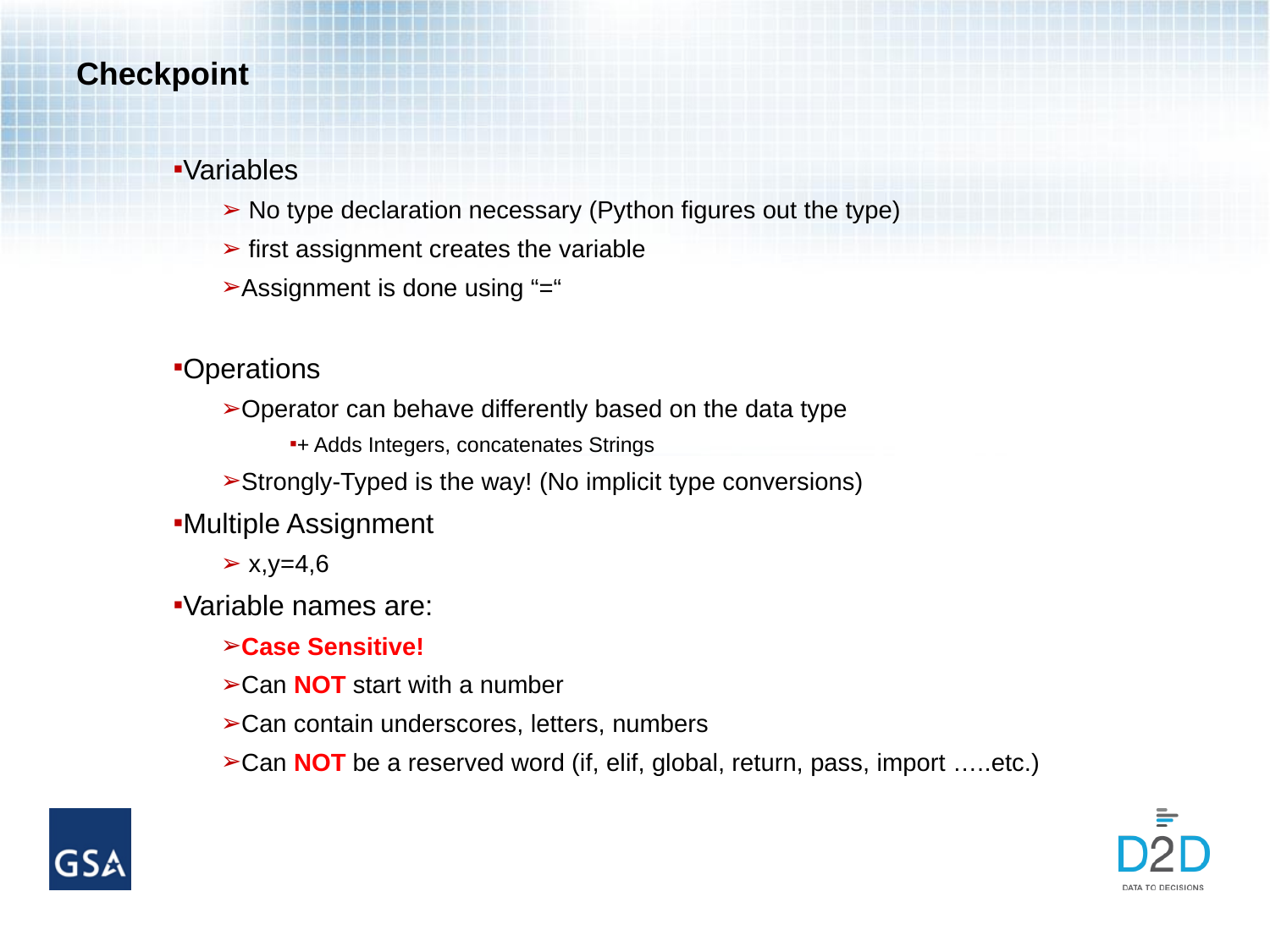

# Checkpoint
Variables
 No type declaration necessary (Python figures out the type)
 first assignment creates the variable
Assignment is done using “=“

Operations
Operator can behave differently based on the data type
+ Adds Integers, concatenates Strings
Strongly-Typed is the way! (No implicit type conversions)
Multiple Assignment
 x,y=4,6
Variable names are:
Case Sensitive!
Can NOT start with a number
Can contain underscores, letters, numbers
Can NOT be a reserved word (if, elif, global, return, pass, import …..etc.)